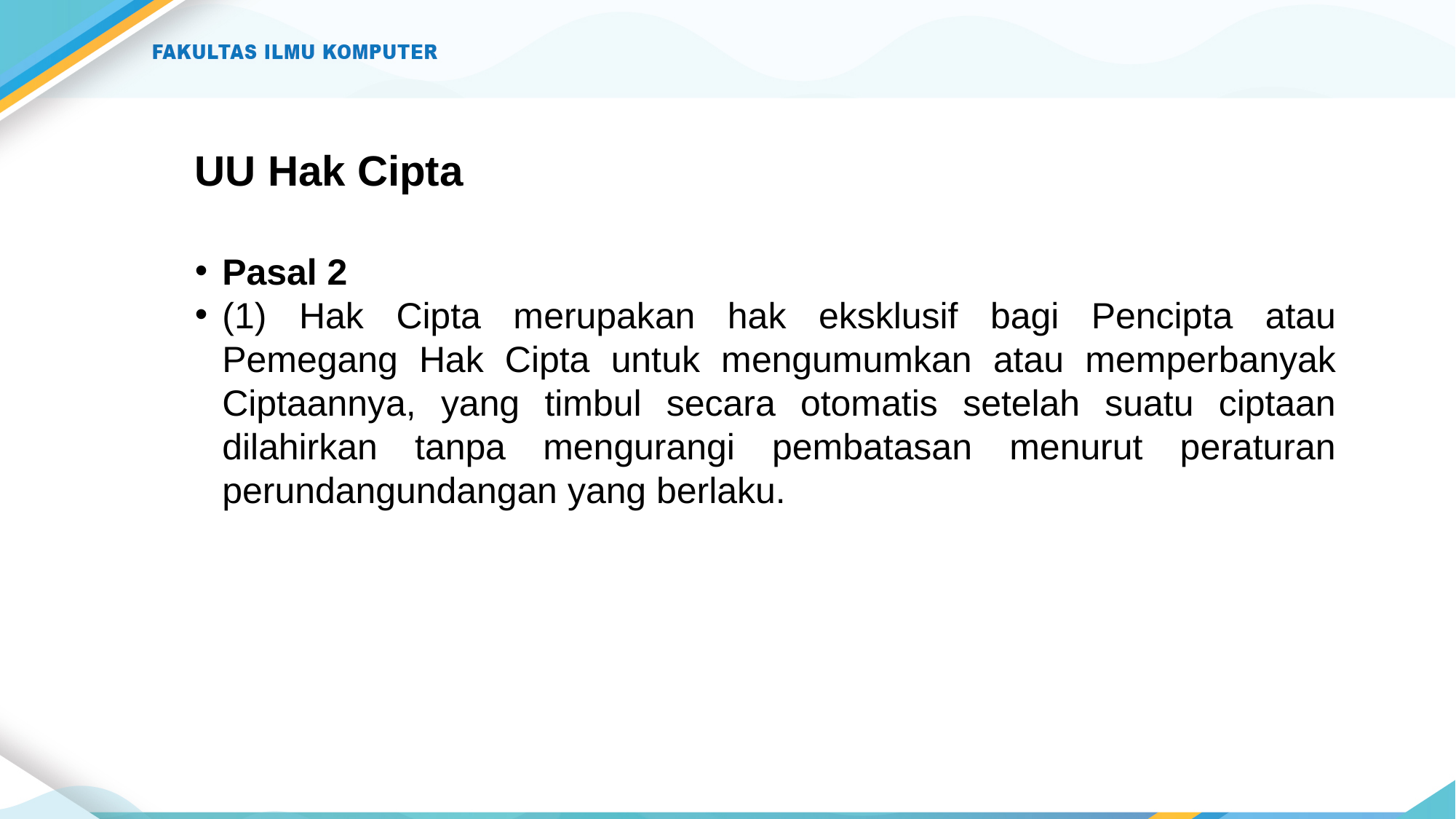

# UU Hak Cipta
Pasal 2
(1) Hak Cipta merupakan hak eksklusif bagi Pencipta atau Pemegang Hak Cipta untuk mengumumkan atau memperbanyak Ciptaannya, yang timbul secara otomatis setelah suatu ciptaan dilahirkan tanpa mengurangi pembatasan menurut peraturan perundangundangan yang berlaku.